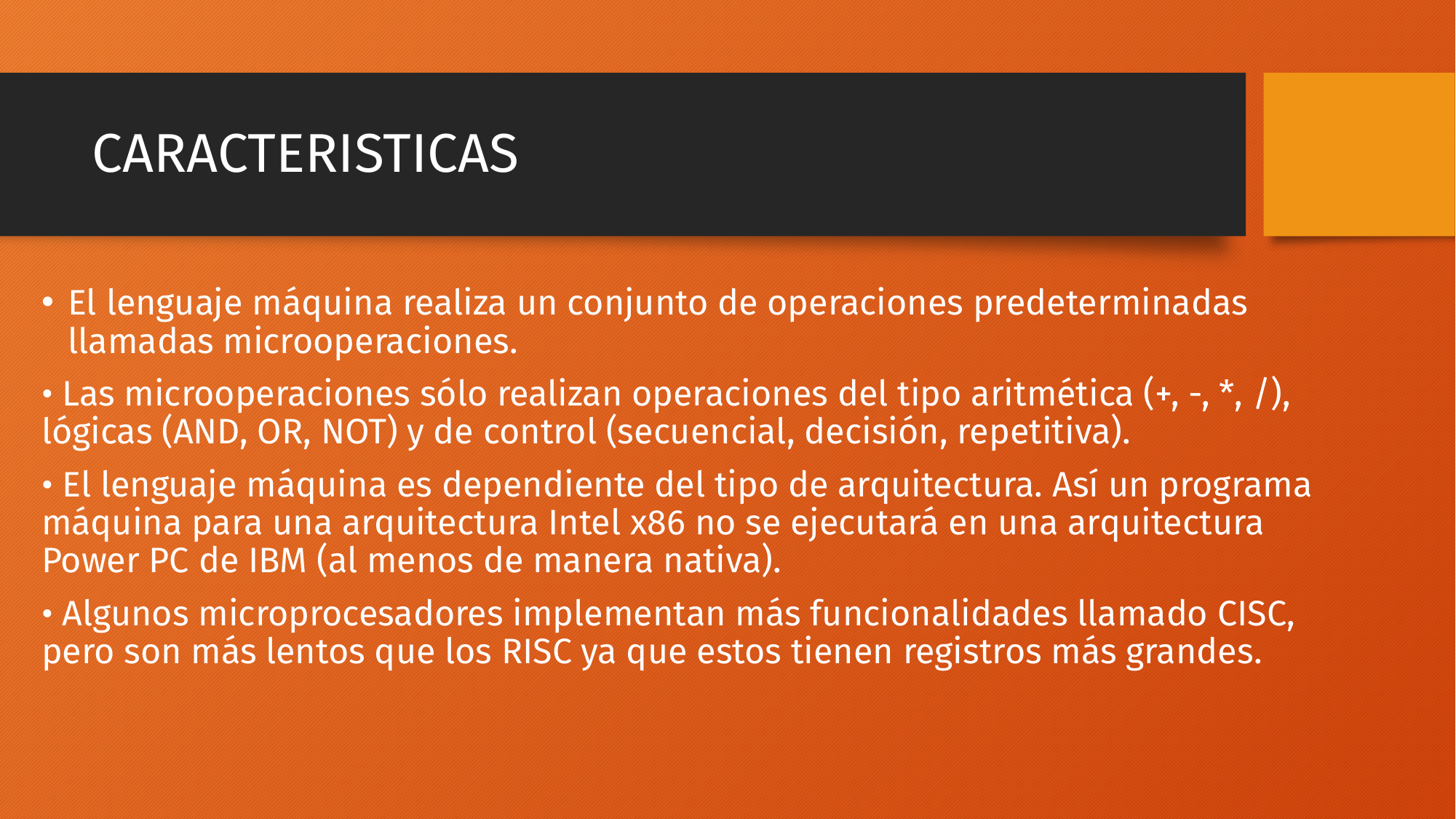

# CARACTERISTICAS
El lenguaje máquina realiza un conjunto de operaciones predeterminadas llamadas microoperaciones.
• Las microoperaciones sólo realizan operaciones del tipo aritmética (+, -, *, /), lógicas (AND, OR, NOT) y de control (secuencial, decisión, repetitiva).
• El lenguaje máquina es dependiente del tipo de arquitectura. Así un programa máquina para una arquitectura Intel x86 no se ejecutará en una arquitectura Power PC de IBM (al menos de manera nativa).
• Algunos microprocesadores implementan más funcionalidades llamado CISC, pero son más lentos que los RISC ya que estos tienen registros más grandes.